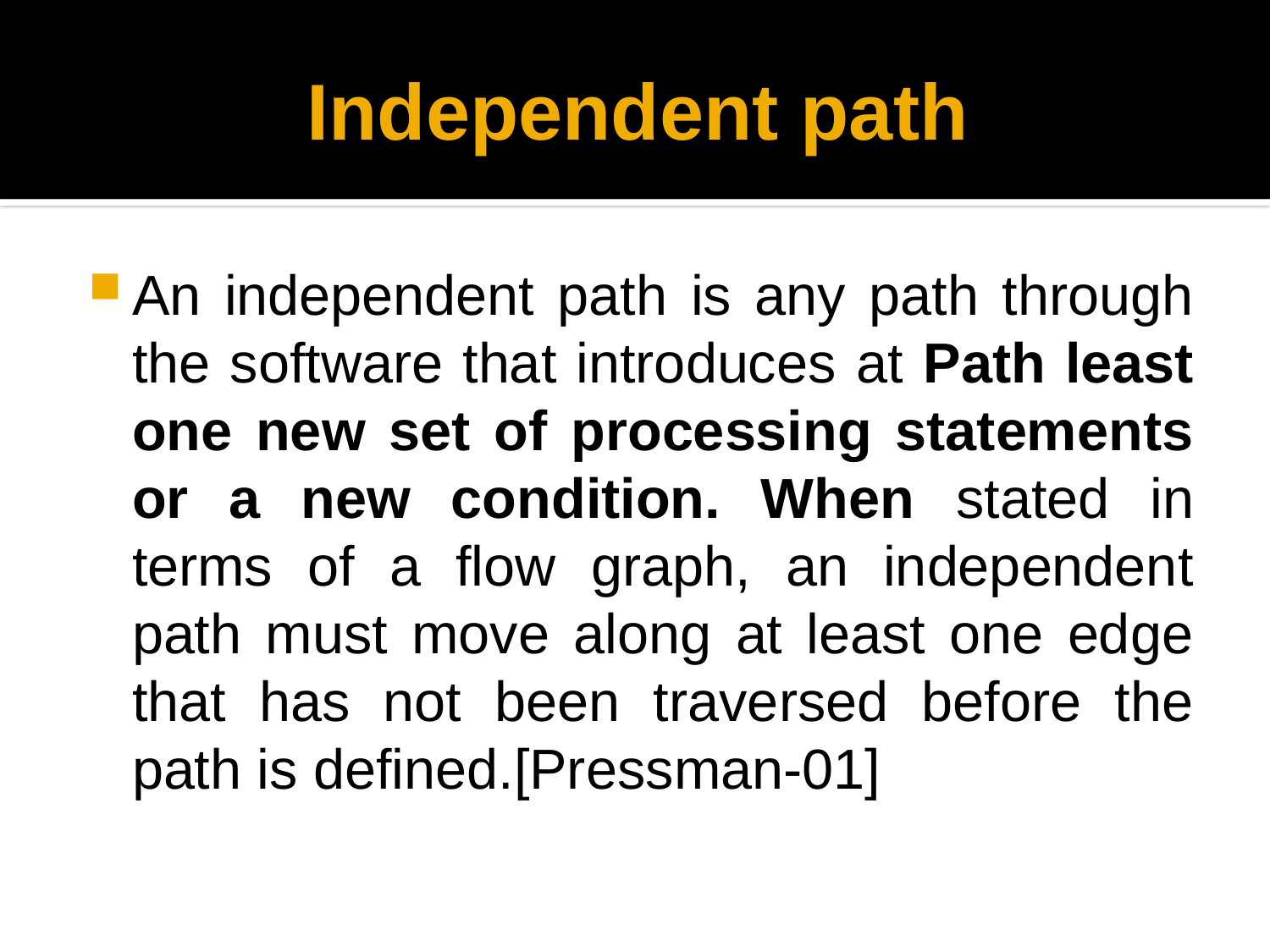

# Independent path
An independent path is any path through the software that introduces at Path least one new set of processing statements or a new condition. When stated in terms of a flow graph, an independent path must move along at least one edge that has not been traversed before the path is defined.[Pressman-01]